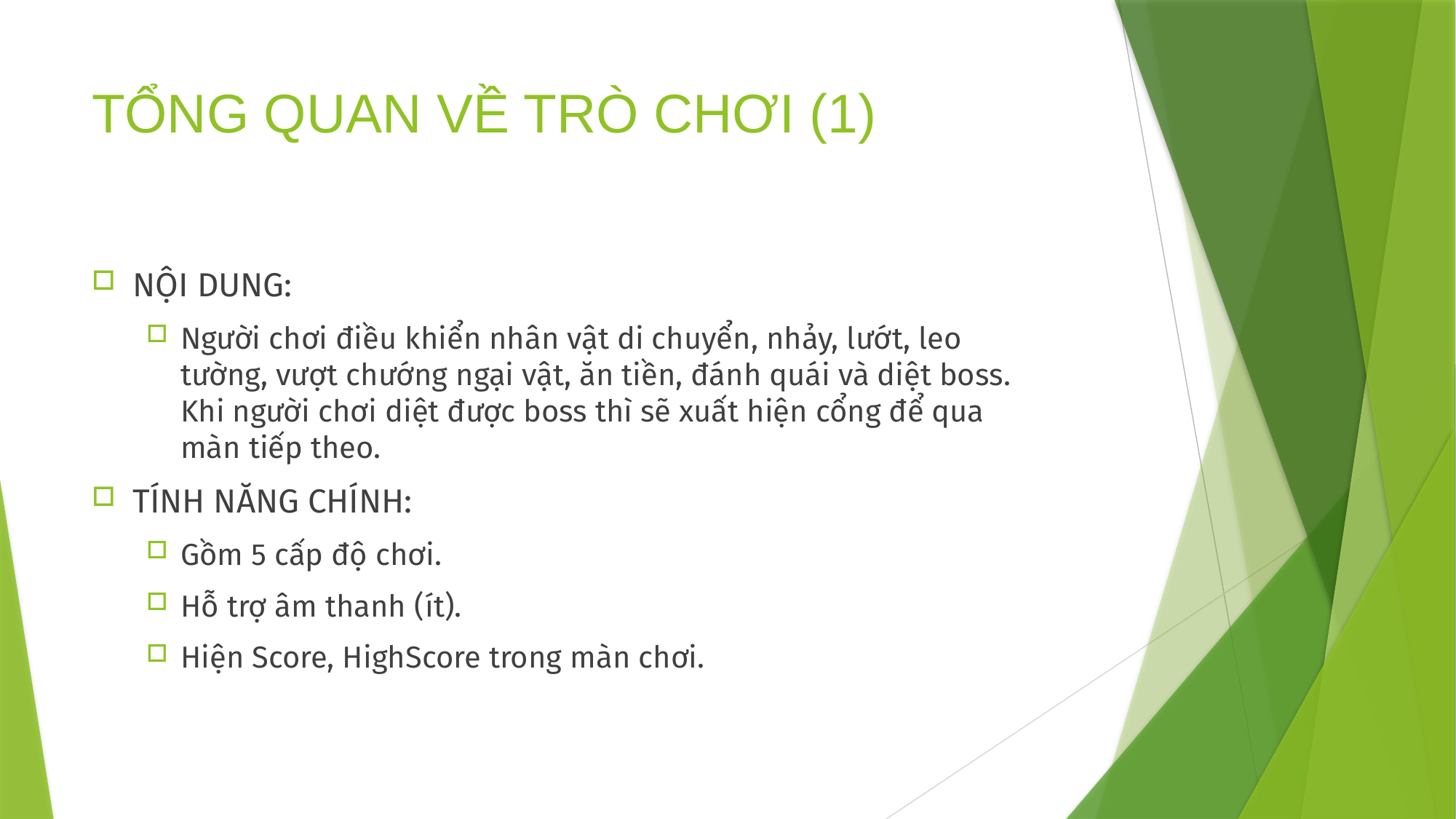

# TỔNG QUAN VỀ TRÒ CHƠI (1)
NỘI DUNG:
Người chơi điều khiển nhân vật di chuyển, nhảy, lướt, leo tường, vượt chướng ngại vật, ăn tiền, đánh quái và diệt boss. Khi người chơi diệt được boss thì sẽ xuất hiện cổng để qua màn tiếp theo.
TÍNH NĂNG CHÍNH:
Gồm 5 cấp độ chơi.
Hỗ trợ âm thanh (ít).
Hiện Score, HighScore trong màn chơi.